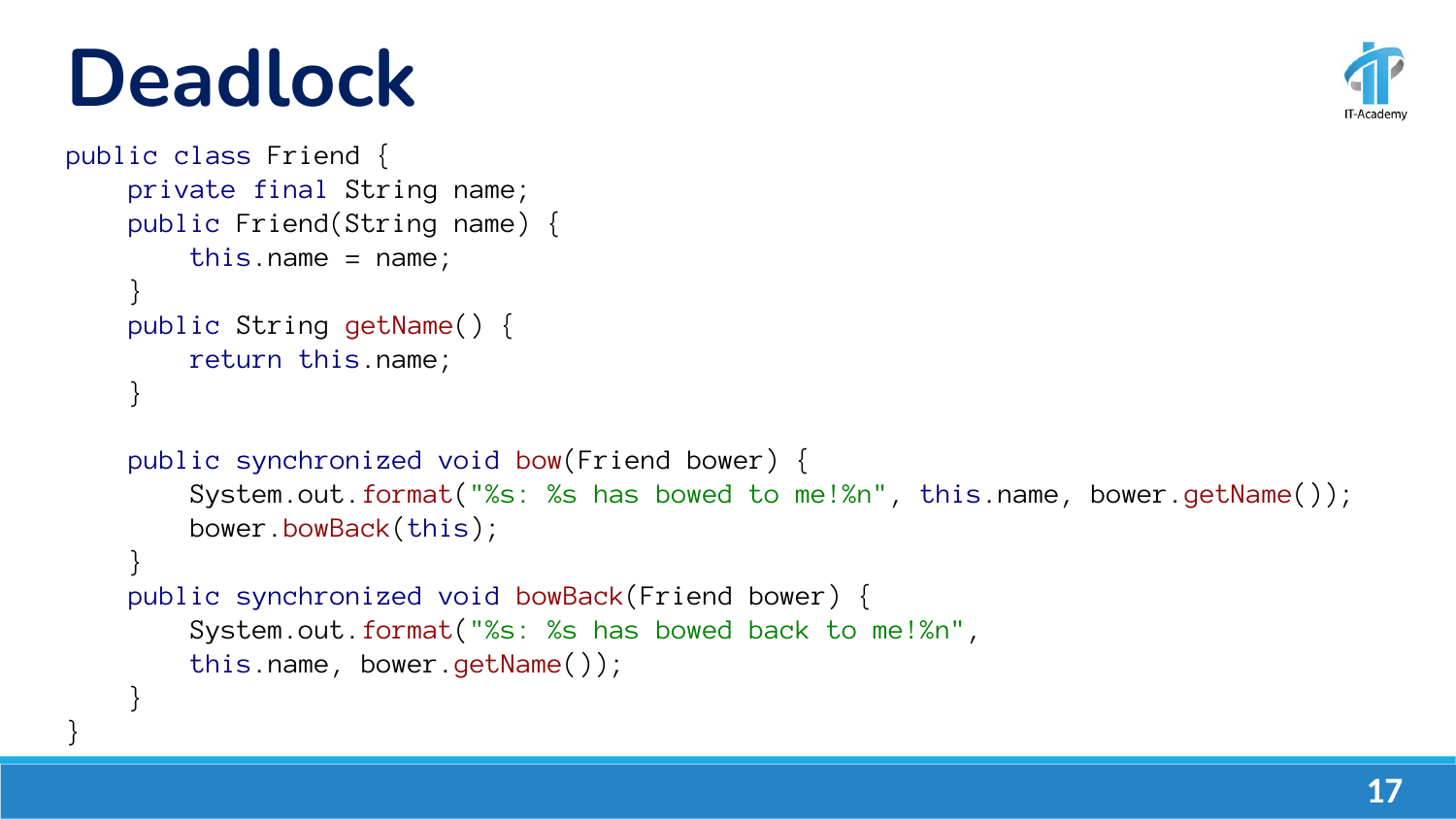

Deadlock
public class Friend {
    private final String name;
    public Friend(String name) {
        this.name = name;
    }
    public String getName() {
        return this.name;
    }

    public synchronized void bow(Friend bower) {
        System.out.format("%s: %s has bowed to me!%n", this.name, bower.getName());
        bower.bowBack(this);
    }
    public synchronized void bowBack(Friend bower) {
        System.out.format("%s: %s has bowed back to me!%n",
        this.name, bower.getName());
    }
}
17